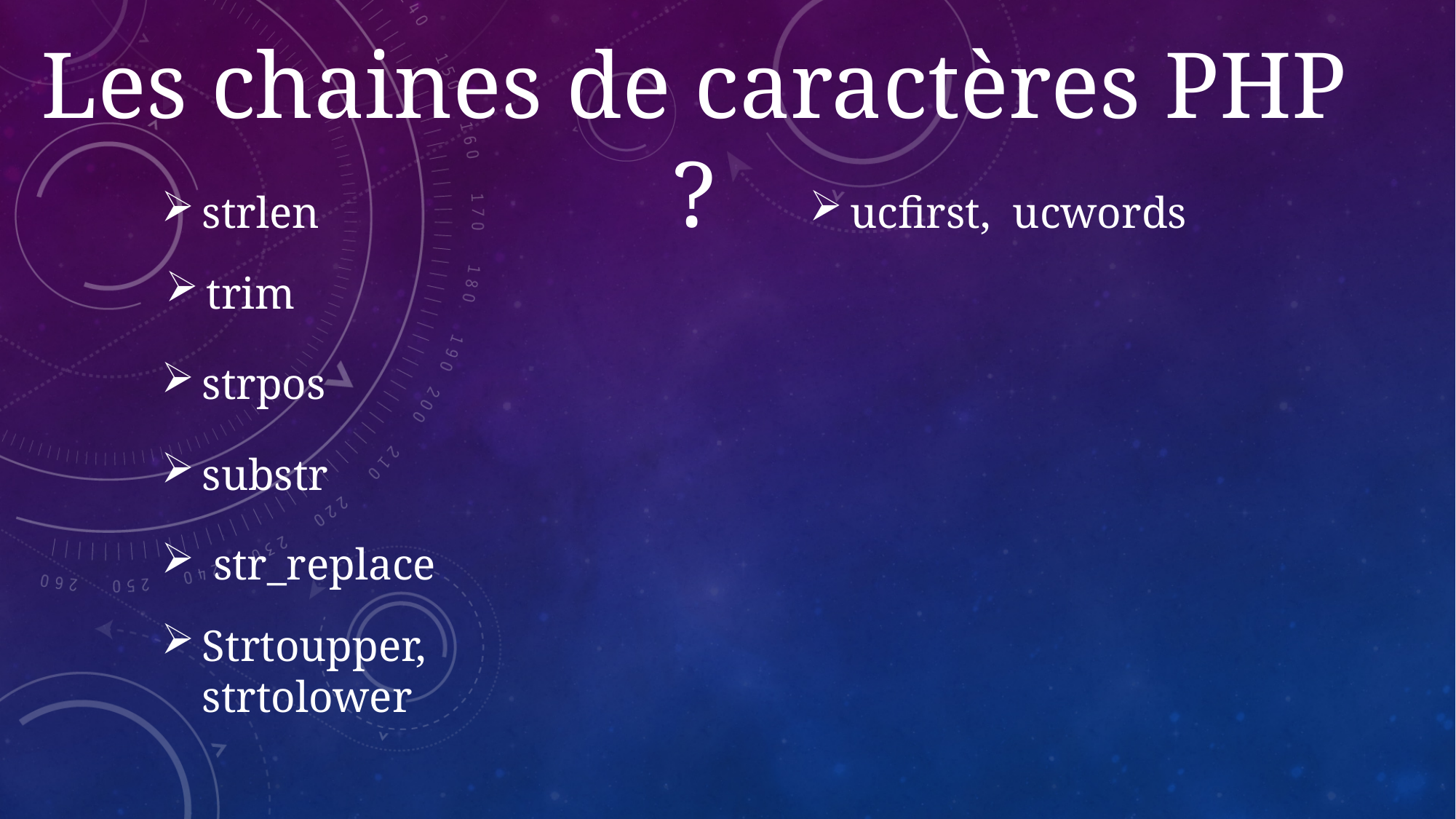

Les chaines de caractères PHP ?
ucfirst,  ucwords
strlen
trim
strpos
substr
 str_replace
Strtoupper,  strtolower